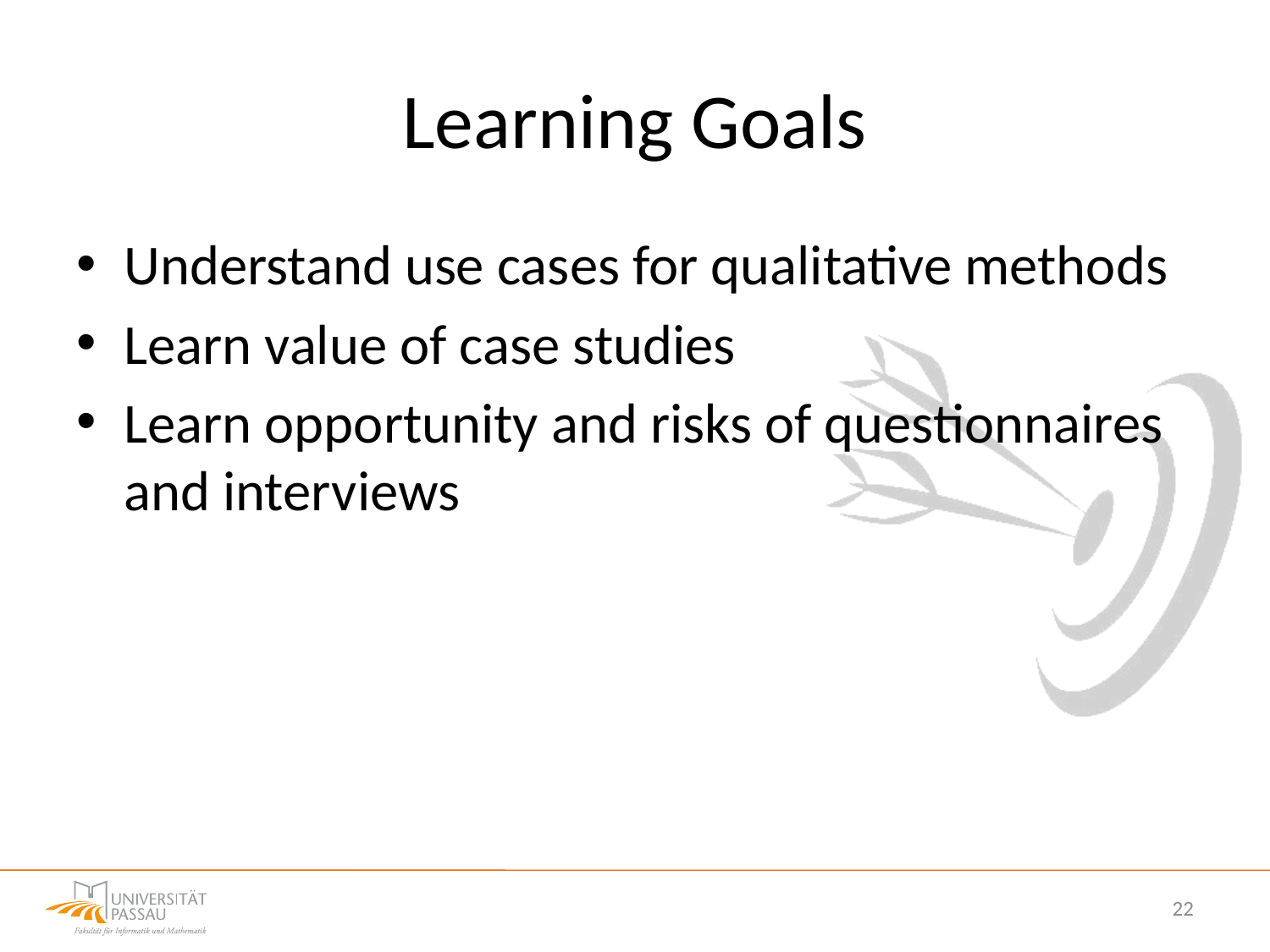

# Learning Goals
Understand use cases for qualitative methods
Learn value of case studies
Learn opportunity and risks of questionnaires and interviews
22